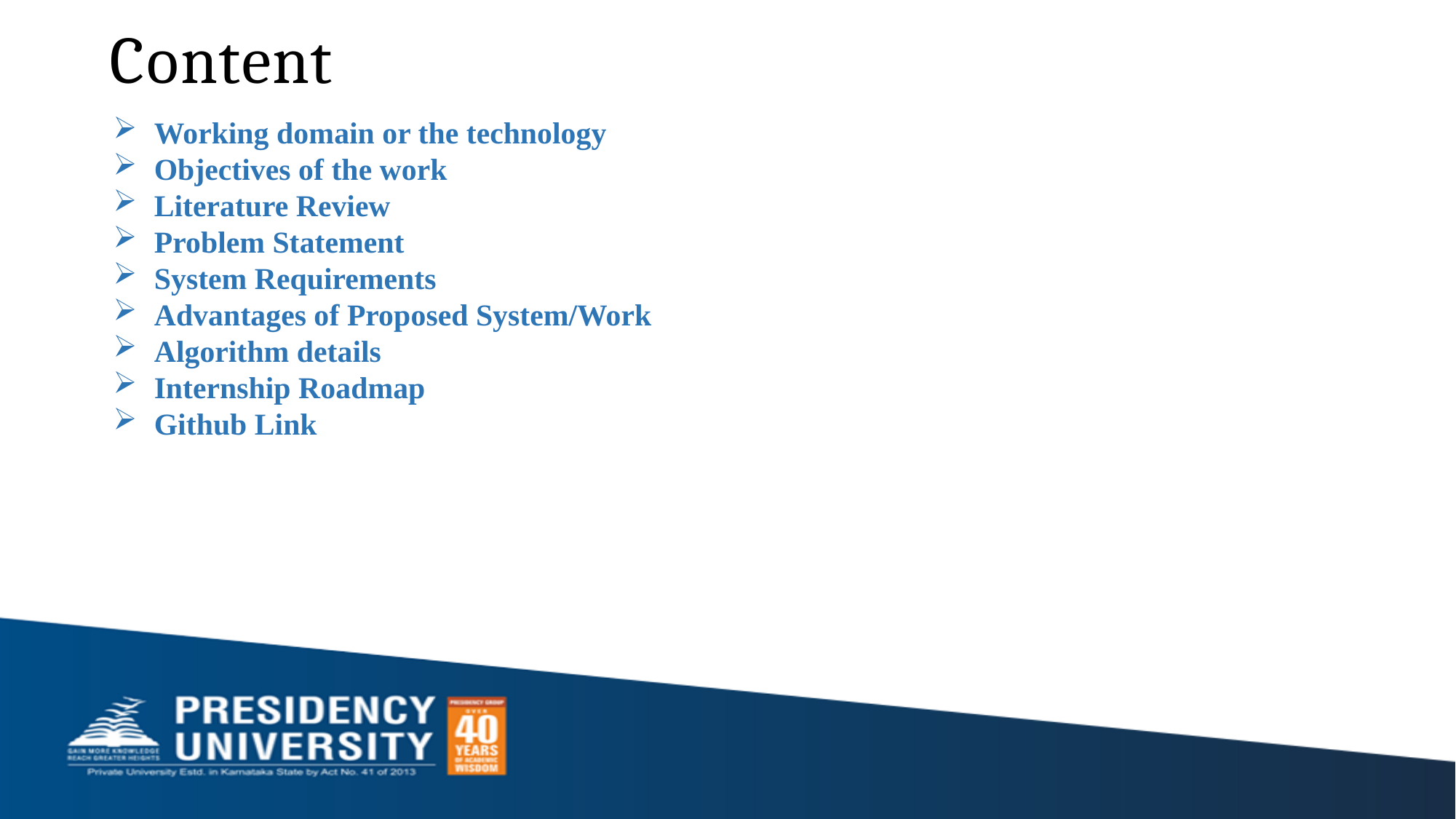

# Content
Working domain or the technology
Objectives of the work
Literature Review
Problem Statement
System Requirements
Advantages of Proposed System/Work
Algorithm details
Internship Roadmap
Github Link